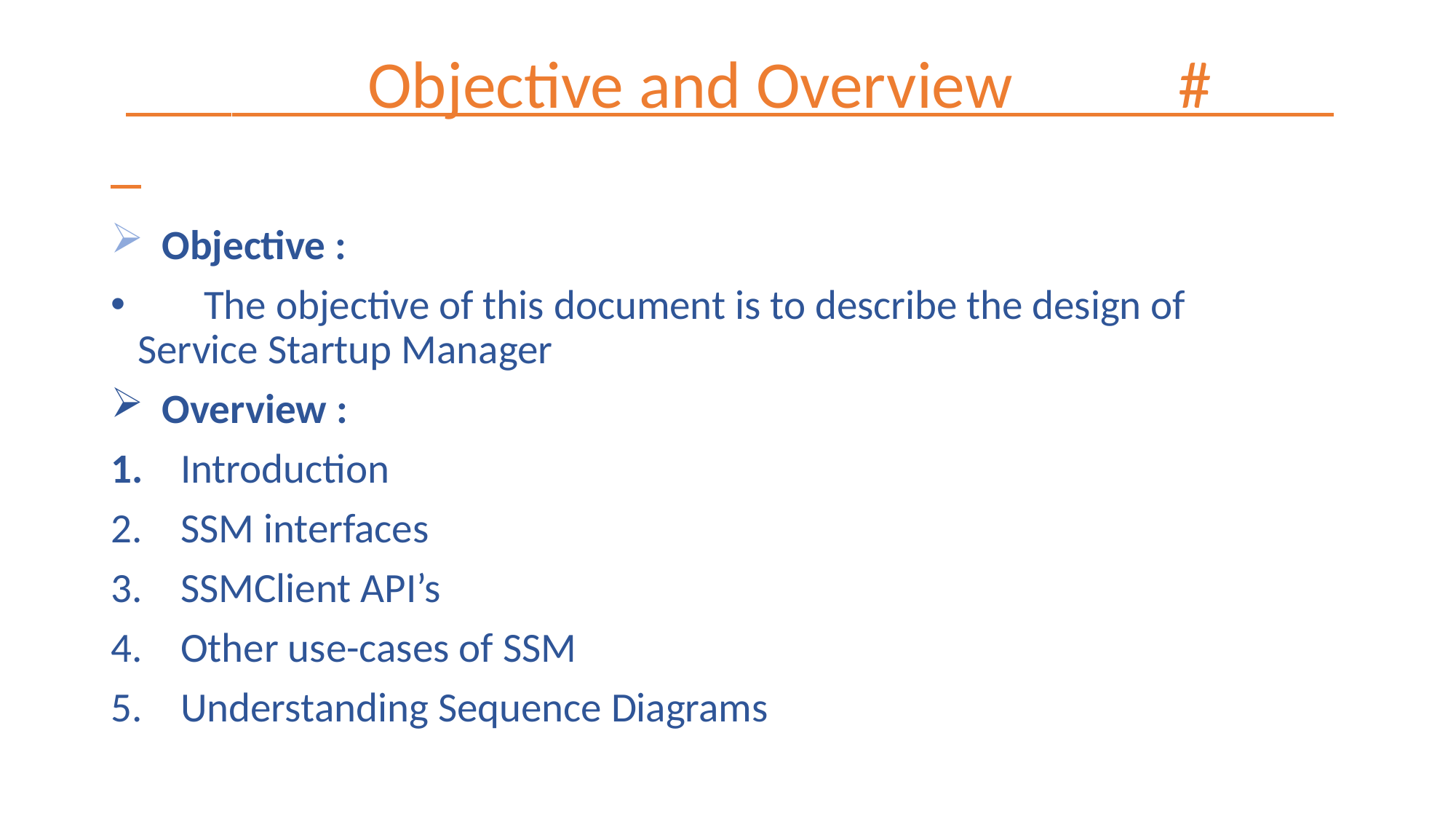

# Objective and Overview           #
  Objective :
       The objective of this document is to describe the design of    Service Startup Manager
  Overview :
 Introduction
 SSM interfaces
 SSMClient API’s
 Other use-cases of SSM
 Understanding Sequence Diagrams